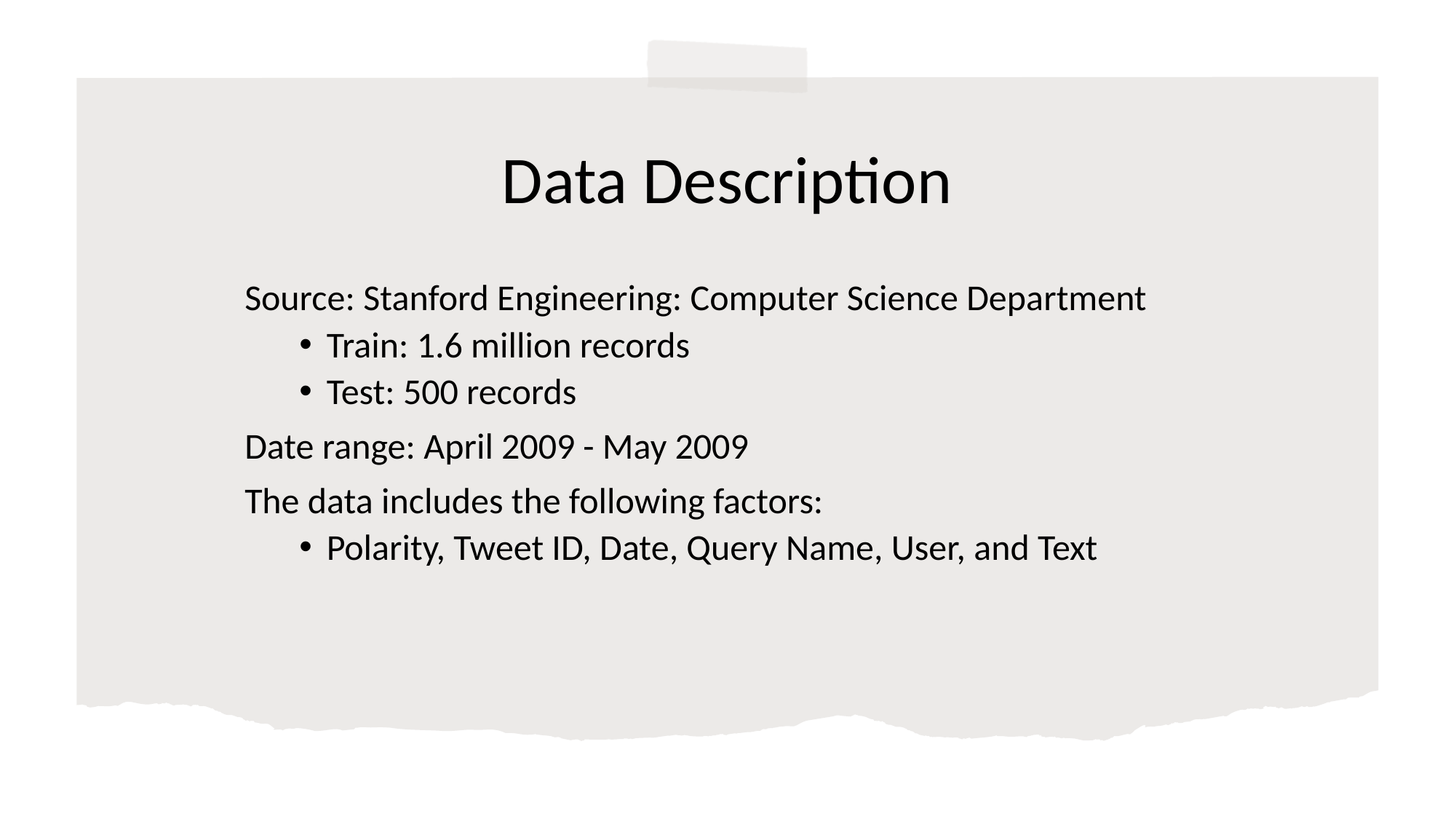

# Data Description
Source: Stanford Engineering: Computer Science Department
Train: 1.6 million records
Test: 500 records
Date range: April 2009 - May 2009
The data includes the following factors:
Polarity, Tweet ID, Date, Query Name, User, and Text